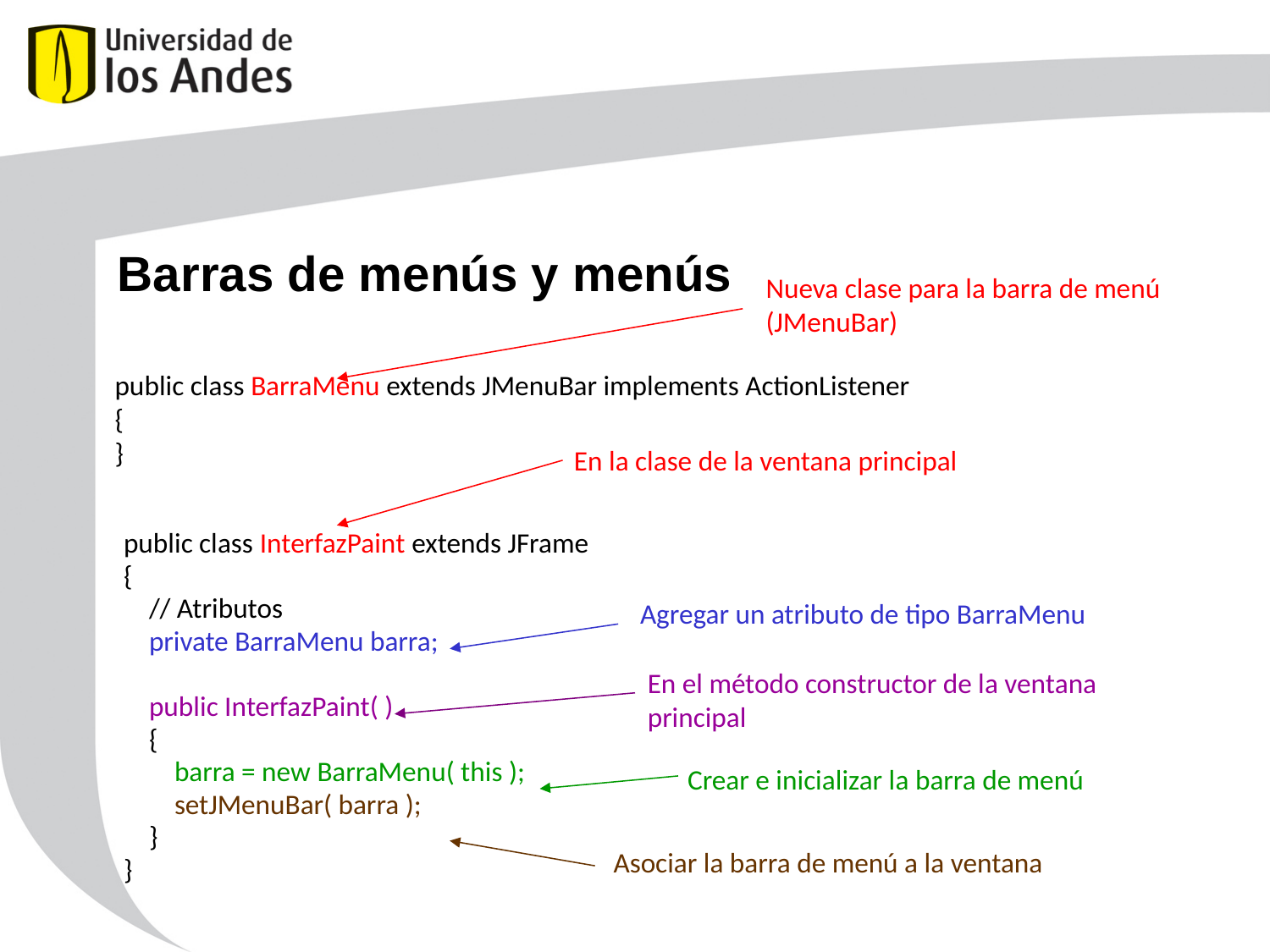

Barras de menús y menús
Nueva clase para la barra de menú (JMenuBar)

public class BarraMenu extends JMenuBar implements ActionListener
{
}
En la clase de la ventana principal

public class InterfazPaint extends JFrame
{
    // Atributos
    private BarraMenu barra;

    public InterfazPaint( )
    {
        barra = new BarraMenu( this );
        setJMenuBar( barra );
    }
}

Agregar un atributo de tipo BarraMenu

En el método constructor de la ventana principal

Crear e inicializar la barra de menú

Asociar la barra de menú a la ventana